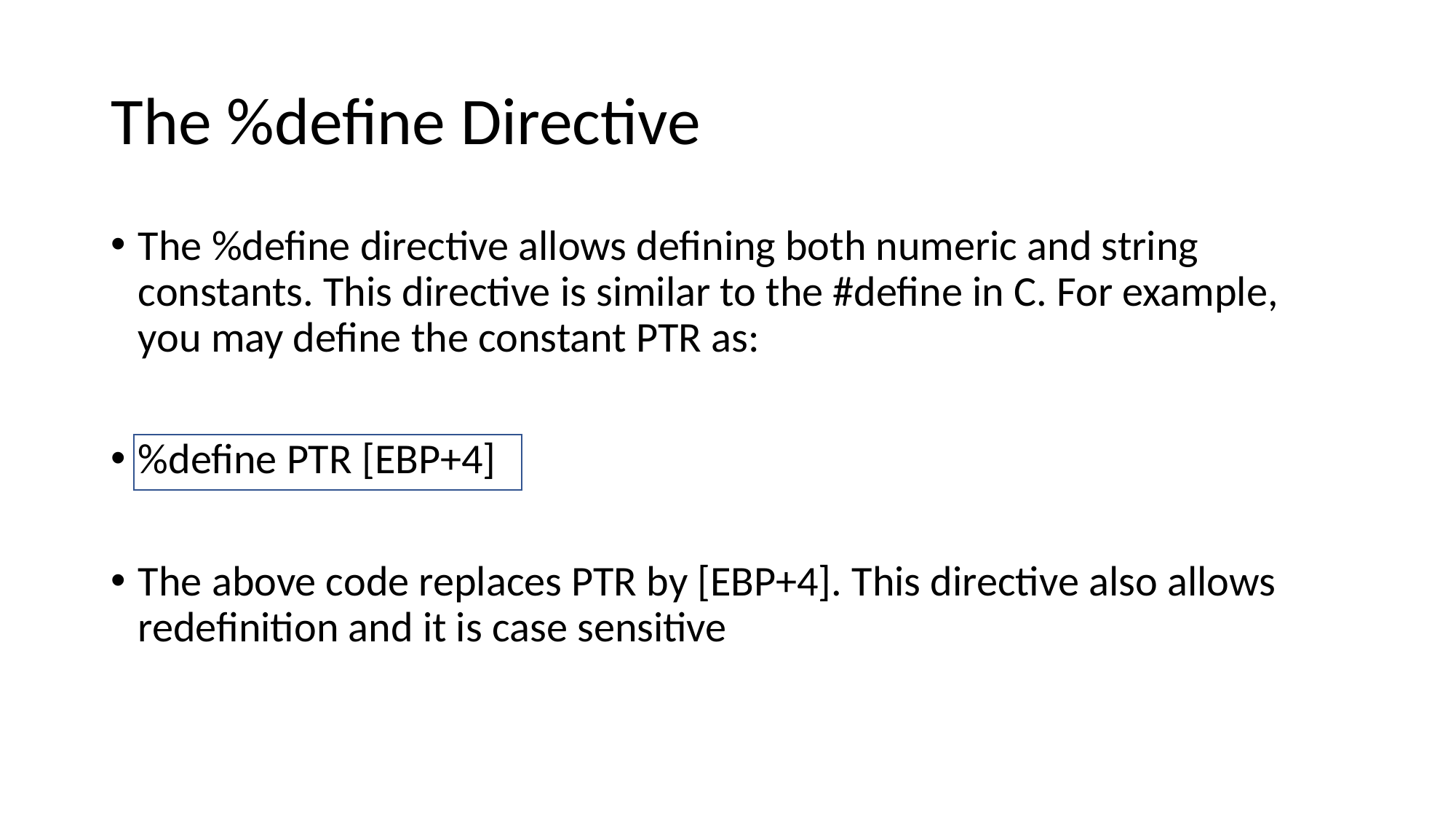

# The %define Directive
The %define directive allows defining both numeric and string constants. This directive is similar to the #define in C. For example, you may define the constant PTR as:

%define PTR [EBP+4]

The above code replaces PTR by [EBP+4]. This directive also allows redefinition and it is case sensitive